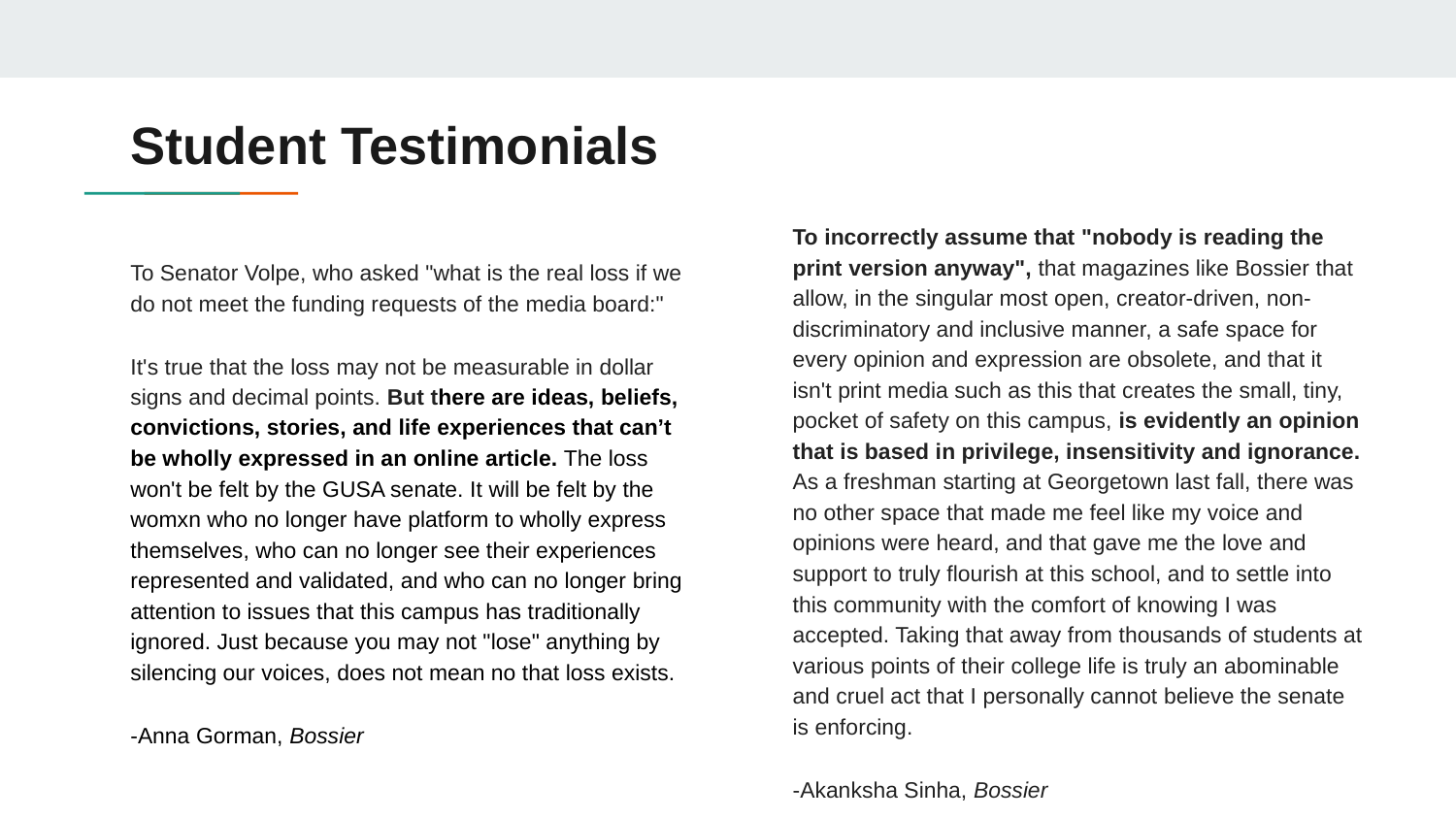

# Student Testimonials
To incorrectly assume that "nobody is reading the print version anyway", that magazines like Bossier that allow, in the singular most open, creator-driven, non-discriminatory and inclusive manner, a safe space for every opinion and expression are obsolete, and that it isn't print media such as this that creates the small, tiny, pocket of safety on this campus, is evidently an opinion that is based in privilege, insensitivity and ignorance. As a freshman starting at Georgetown last fall, there was no other space that made me feel like my voice and opinions were heard, and that gave me the love and support to truly flourish at this school, and to settle into this community with the comfort of knowing I was accepted. Taking that away from thousands of students at various points of their college life is truly an abominable and cruel act that I personally cannot believe the senate is enforcing.
-Akanksha Sinha, Bossier

To Senator Volpe, who asked "what is the real loss if we do not meet the funding requests of the media board:"
It's true that the loss may not be measurable in dollar signs and decimal points. But there are ideas, beliefs, convictions, stories, and life experiences that can’t be wholly expressed in an online article. The loss won't be felt by the GUSA senate. It will be felt by the womxn who no longer have platform to wholly express themselves, who can no longer see their experiences represented and validated, and who can no longer bring attention to issues that this campus has traditionally ignored. Just because you may not "lose" anything by silencing our voices, does not mean no that loss exists.
-Anna Gorman, Bossier